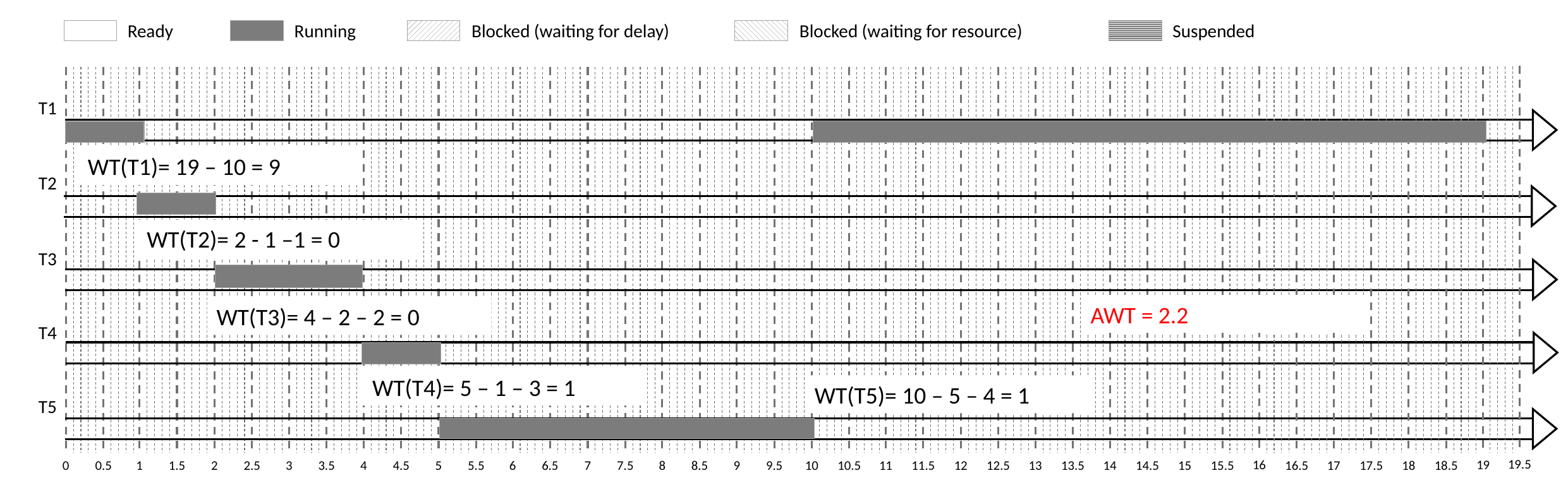

Ready
Running
Blocked (waiting for delay)
Blocked (waiting for resource)
Suspended

19.5
16
19

0
1
2
3
4
5
6
7
8
9
10
11
12
13
14
15
17
18
0.5
1.5
2.5
3.5
4.5
5.5
6.5
7.5
8.5
9.5
10.5
11.5
12.5
13.5
14.5
15.5
16.5
17.5
18.5
T1

WT(T1)= 19 – 10 = 9
T2

WT(T2)= 2 - 1 –1 = 0
T3

AWT = 2.2
WT(T3)= 4 – 2 – 2 = 0
T4

WT(T4)= 5 – 1 – 3 = 1
WT(T5)= 10 – 5 – 4 = 1
T5